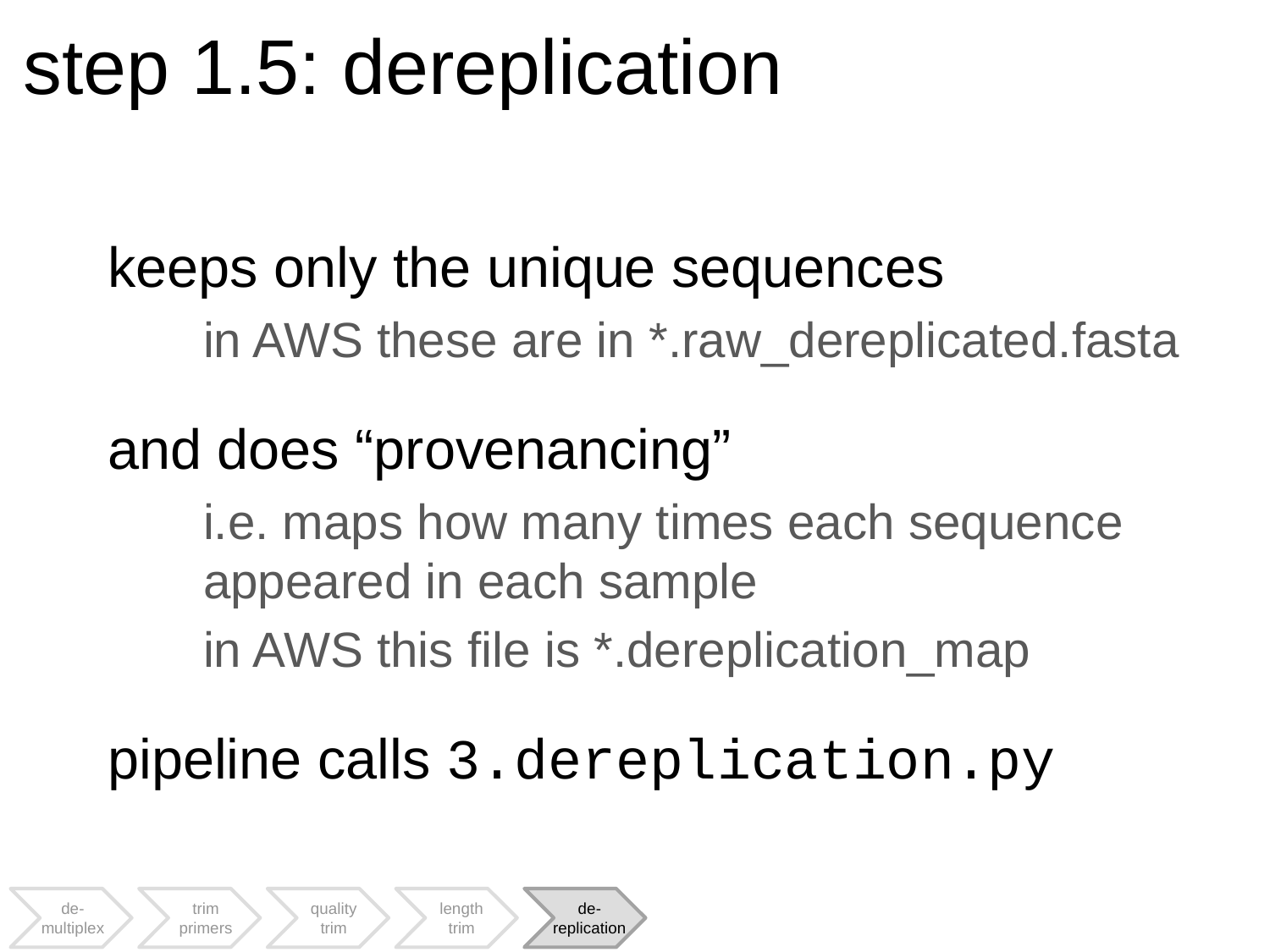

# step 1.5: dereplication
keeps only the unique sequences
in AWS these are in *.raw_dereplicated.fasta
and does “provenancing”
i.e. maps how many times each sequence appeared in each sample
in AWS this file is *.dereplication_map
pipeline calls 3.dereplication.py

de-multiplex
trim primers
quality
trim
length
trim
de-replication